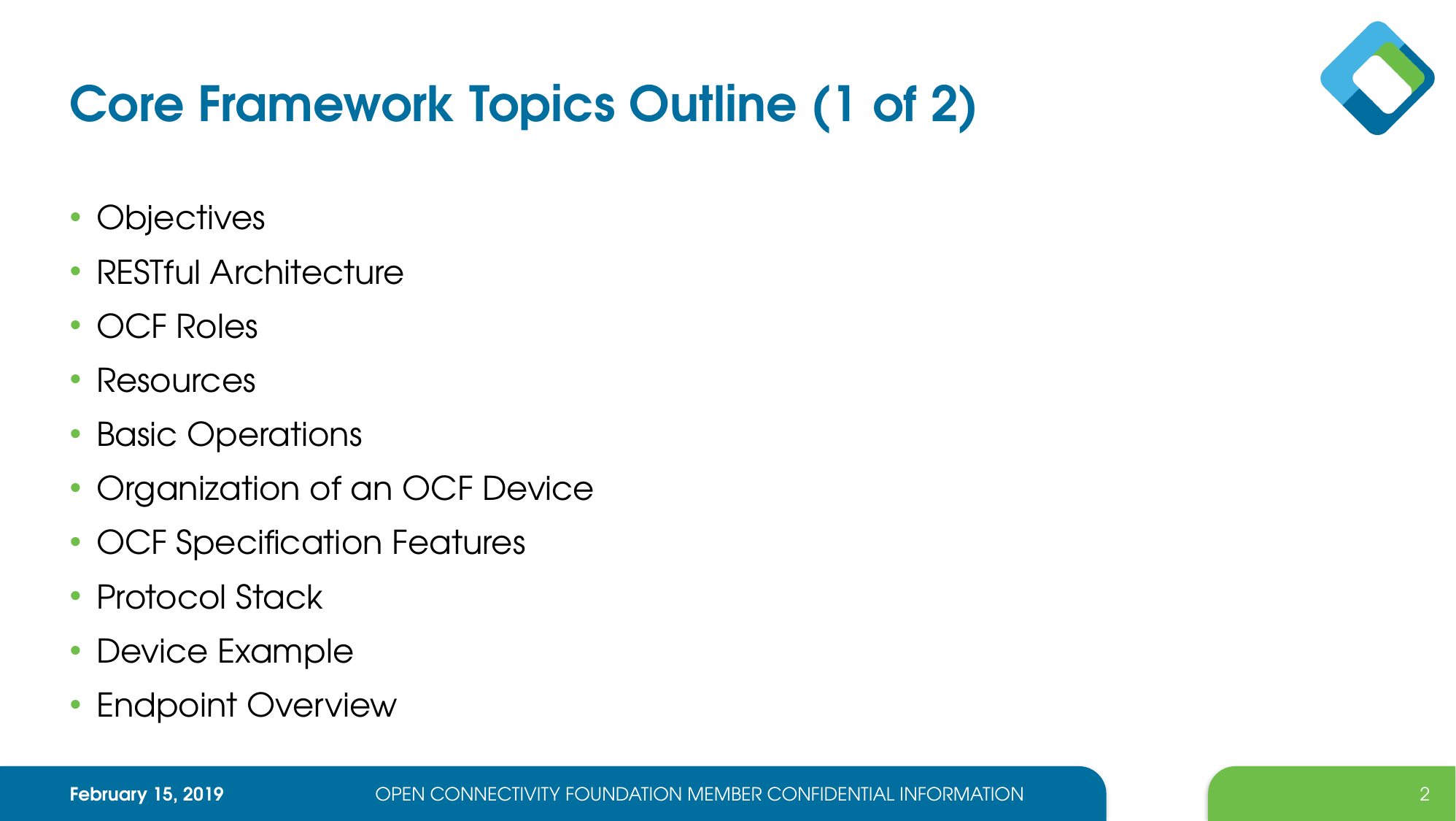

# Core Framework Topics Outline (1 of 2)
Objectives
RESTful Architecture
OCF Roles
Resources
Basic Operations
Organization of an OCF Device
OCF Specification Features
Protocol Stack
Device Example
Endpoint Overview

February 15, 2019
OPEN CONNECTIVITY FOUNDATION MEMBER CONFIDENTIAL INFORMATION
2